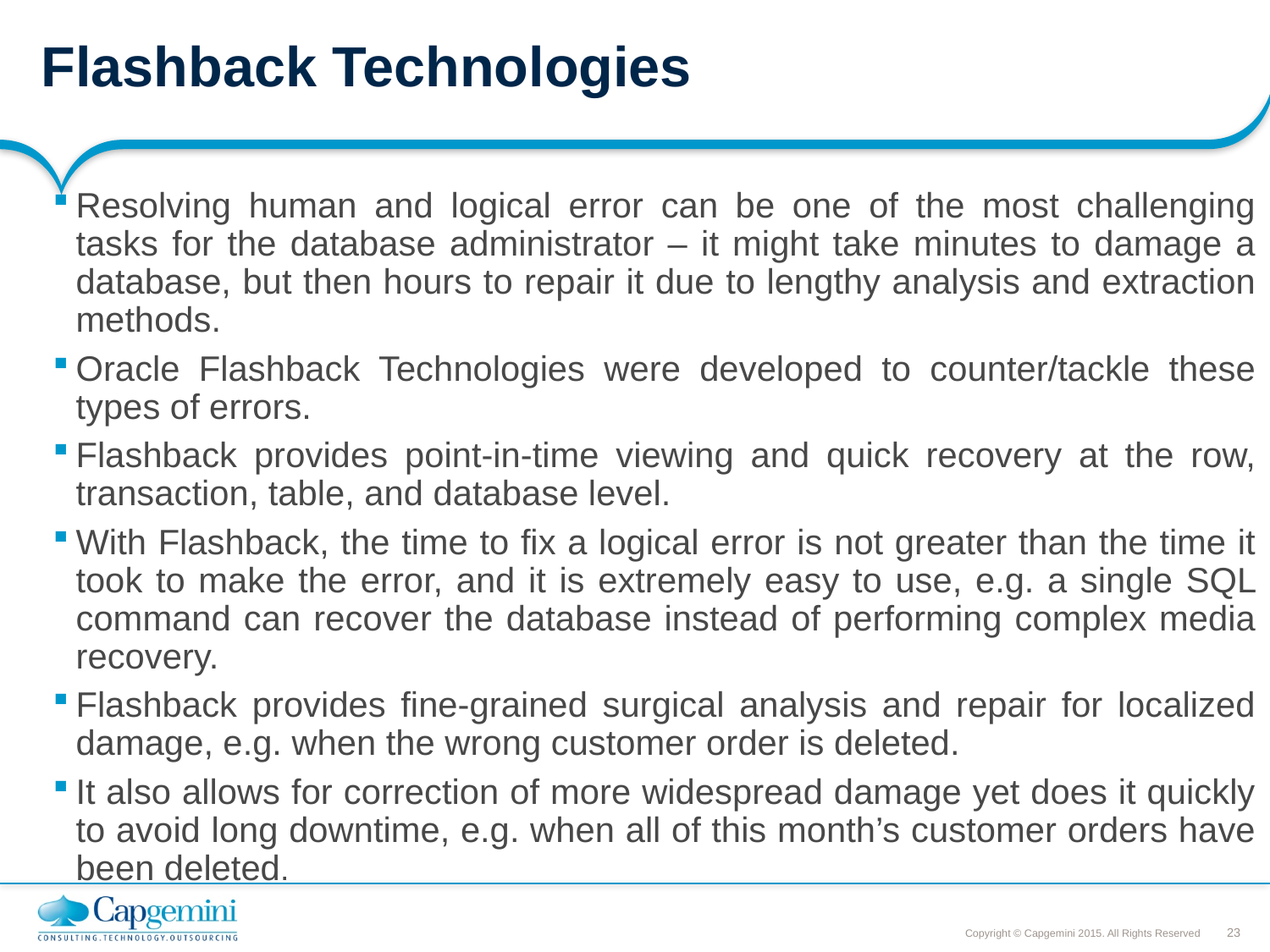

# Flashback Technologies
Resolving human and logical error can be one of the most challenging tasks for the database administrator – it might take minutes to damage a database, but then hours to repair it due to lengthy analysis and extraction methods.
Oracle Flashback Technologies were developed to counter/tackle these types of errors.
Flashback provides point-in-time viewing and quick recovery at the row, transaction, table, and database level.
With Flashback, the time to fix a logical error is not greater than the time it took to make the error, and it is extremely easy to use, e.g. a single SQL command can recover the database instead of performing complex media recovery.
Flashback provides fine-grained surgical analysis and repair for localized damage, e.g. when the wrong customer order is deleted.
It also allows for correction of more widespread damage yet does it quickly to avoid long downtime, e.g. when all of this month’s customer orders have been deleted.